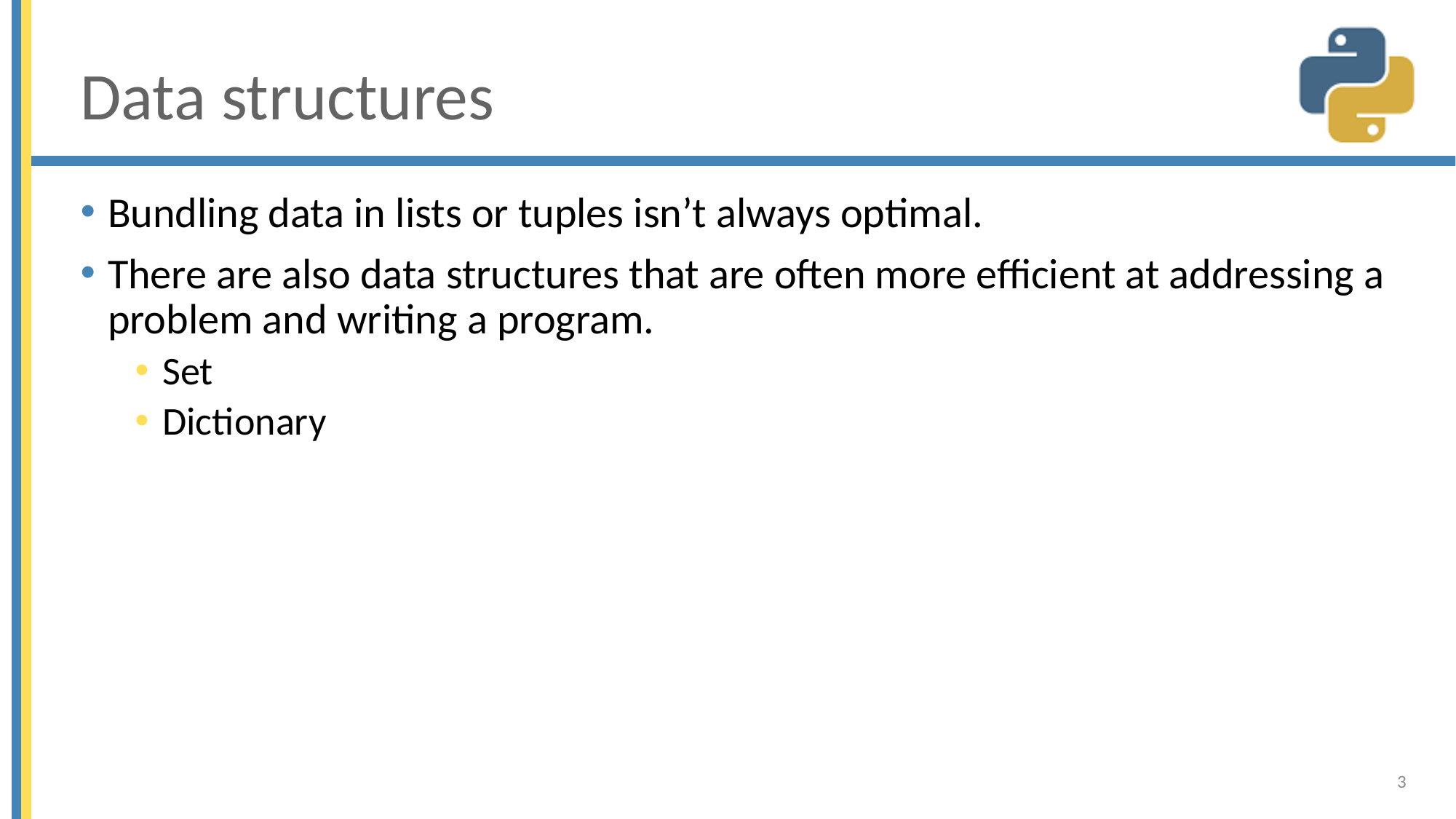

# Data structures
Bundling data in lists or tuples isn’t always optimal.
There are also data structures that are often more efficient at addressing a problem and writing a program.
Set
Dictionary

3